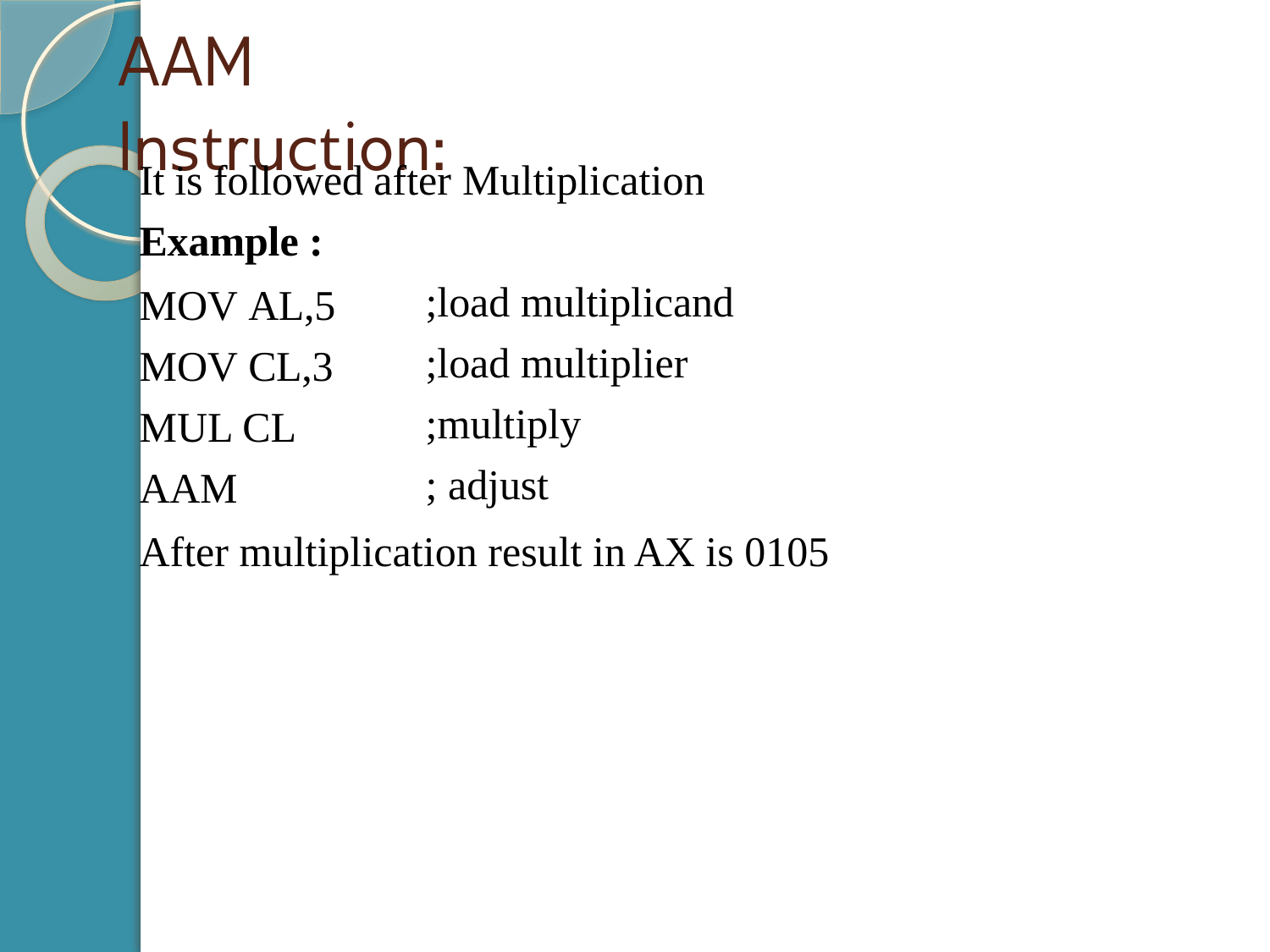

# AAM Instruction:
It is followed after Multiplication
Example :
;load multiplicand
;load multiplier
;multiply
; adjust
MOV AL,5  MOV CL,3  MUL CL  AAM
After multiplication result in AX is 0105